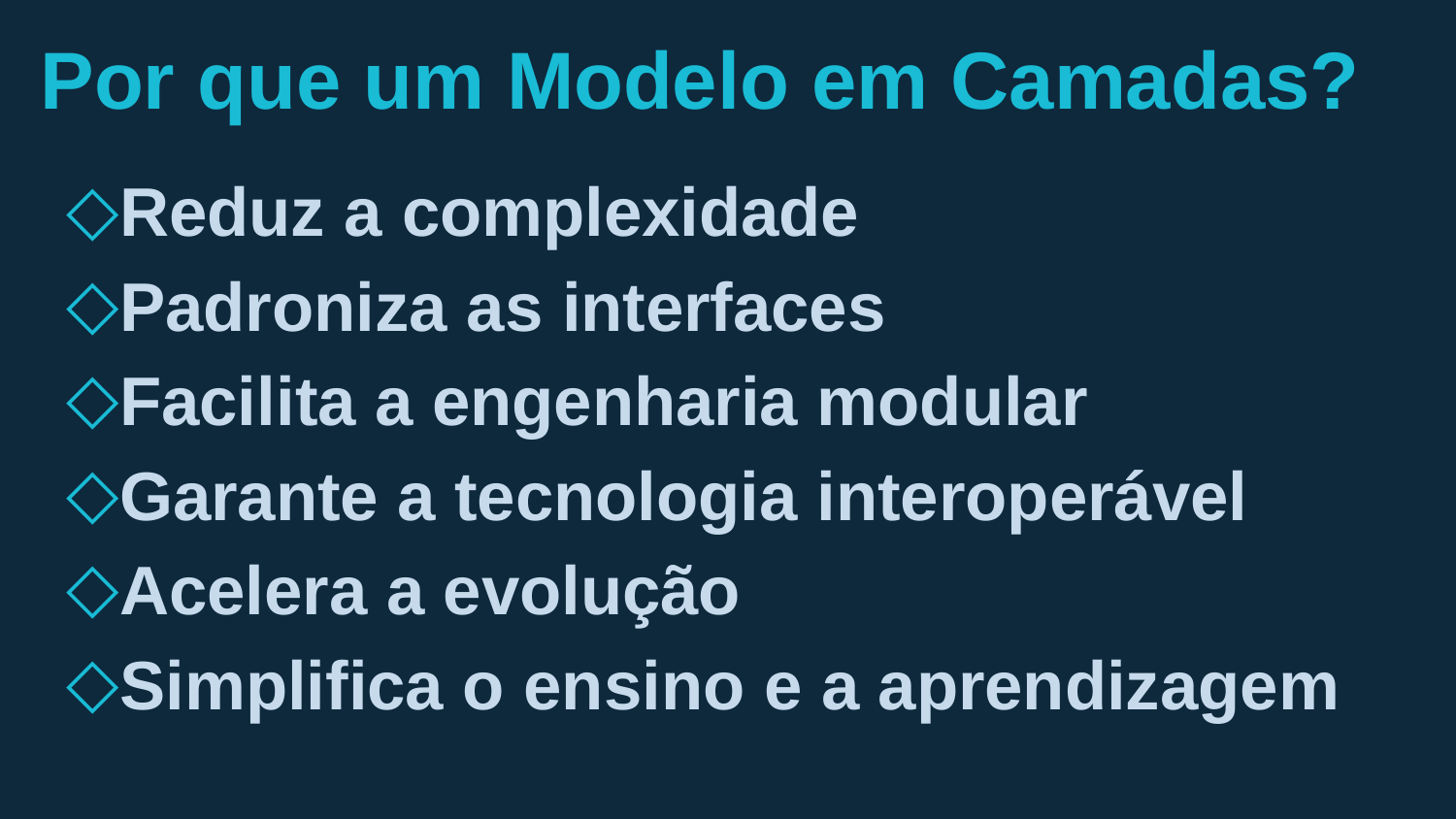

# Por que um Modelo em Camadas?
Reduz a complexidade
Padroniza as interfaces
Facilita a engenharia modular
Garante a tecnologia interoperável
Acelera a evolução
Simplifica o ensino e a aprendizagem